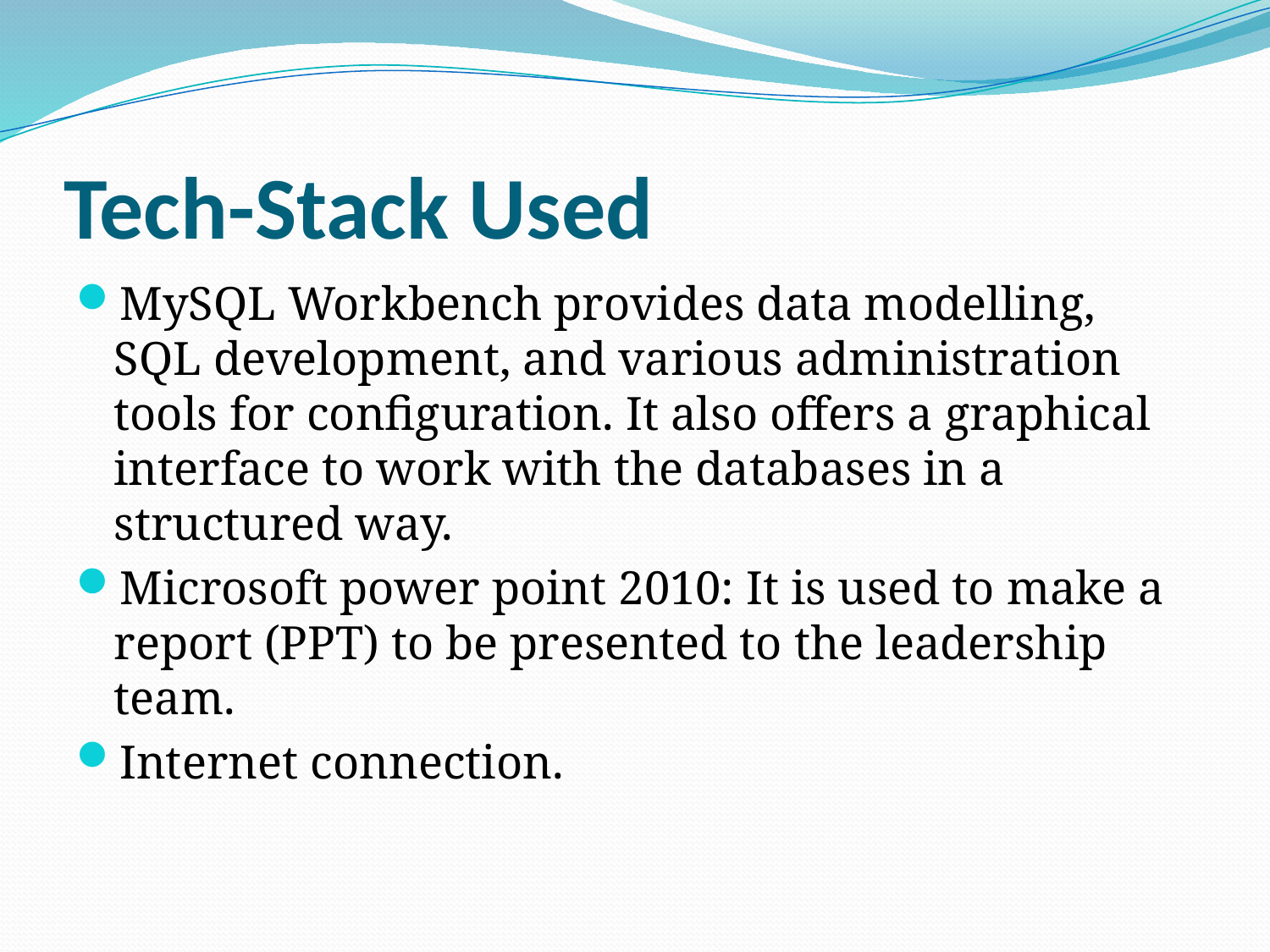

# Tech-Stack Used
MySQL Workbench provides data modelling, SQL development, and various administration tools for configuration. It also offers a graphical interface to work with the databases in a structured way.
Microsoft power point 2010: It is used to make a report (PPT) to be presented to the leadership team.
Internet connection.